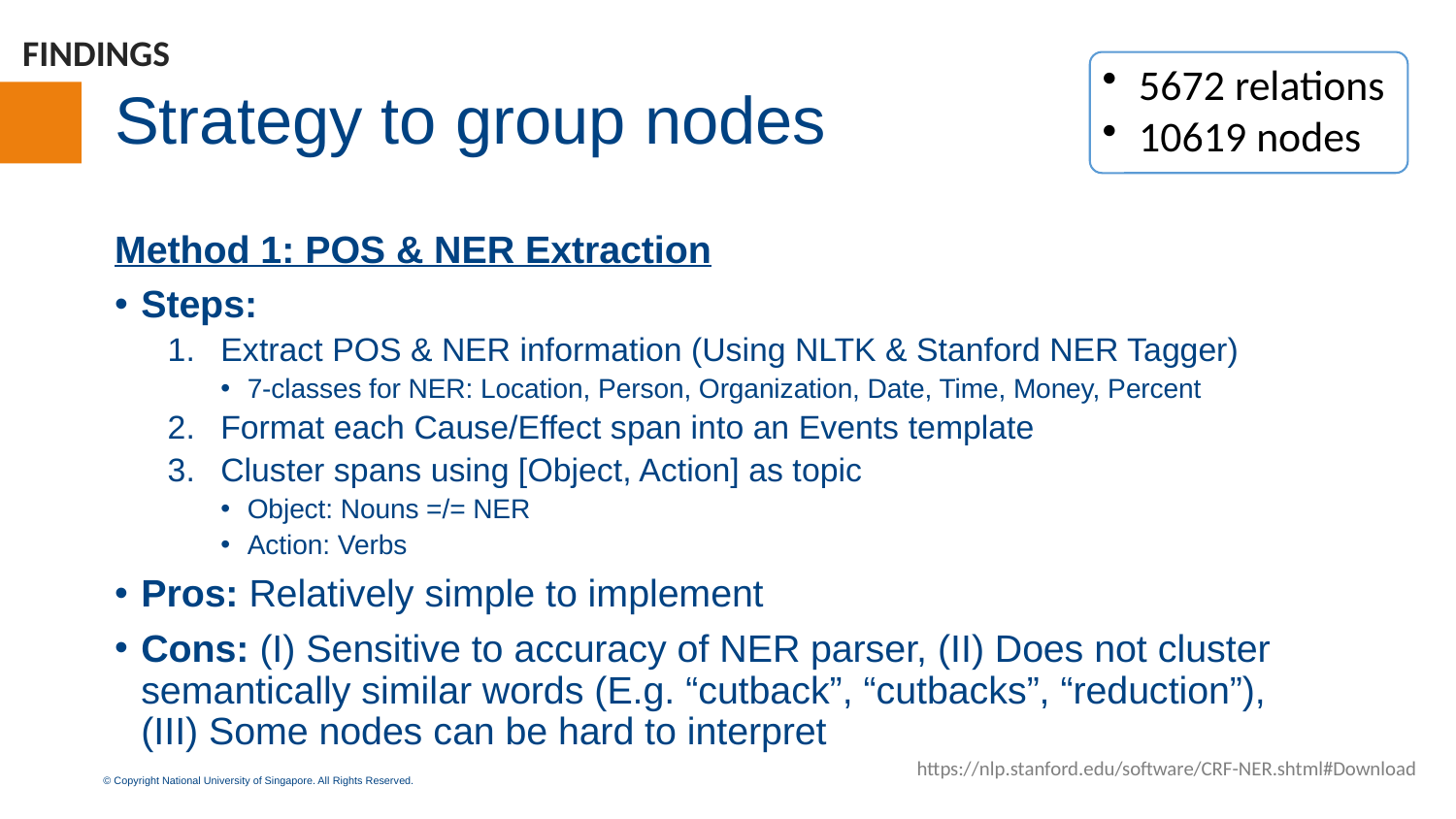

FINDINGS
# Strategy to group nodes

5672 relations
10619 nodes
Method 1: POS & NER Extraction
Steps:
Extract POS & NER information (Using NLTK & Stanford NER Tagger)
7-classes for NER: Location, Person, Organization, Date, Time, Money, Percent
Format each Cause/Effect span into an Events template
Cluster spans using [Object, Action] as topic
Object: Nouns =/= NER
Action: Verbs
Pros: Relatively simple to implement
Cons: (I) Sensitive to accuracy of NER parser, (II) Does not cluster semantically similar words (E.g. “cutback”, “cutbacks”, “reduction”), (III) Some nodes can be hard to interpret
https://nlp.stanford.edu/software/CRF-NER.shtml#Download